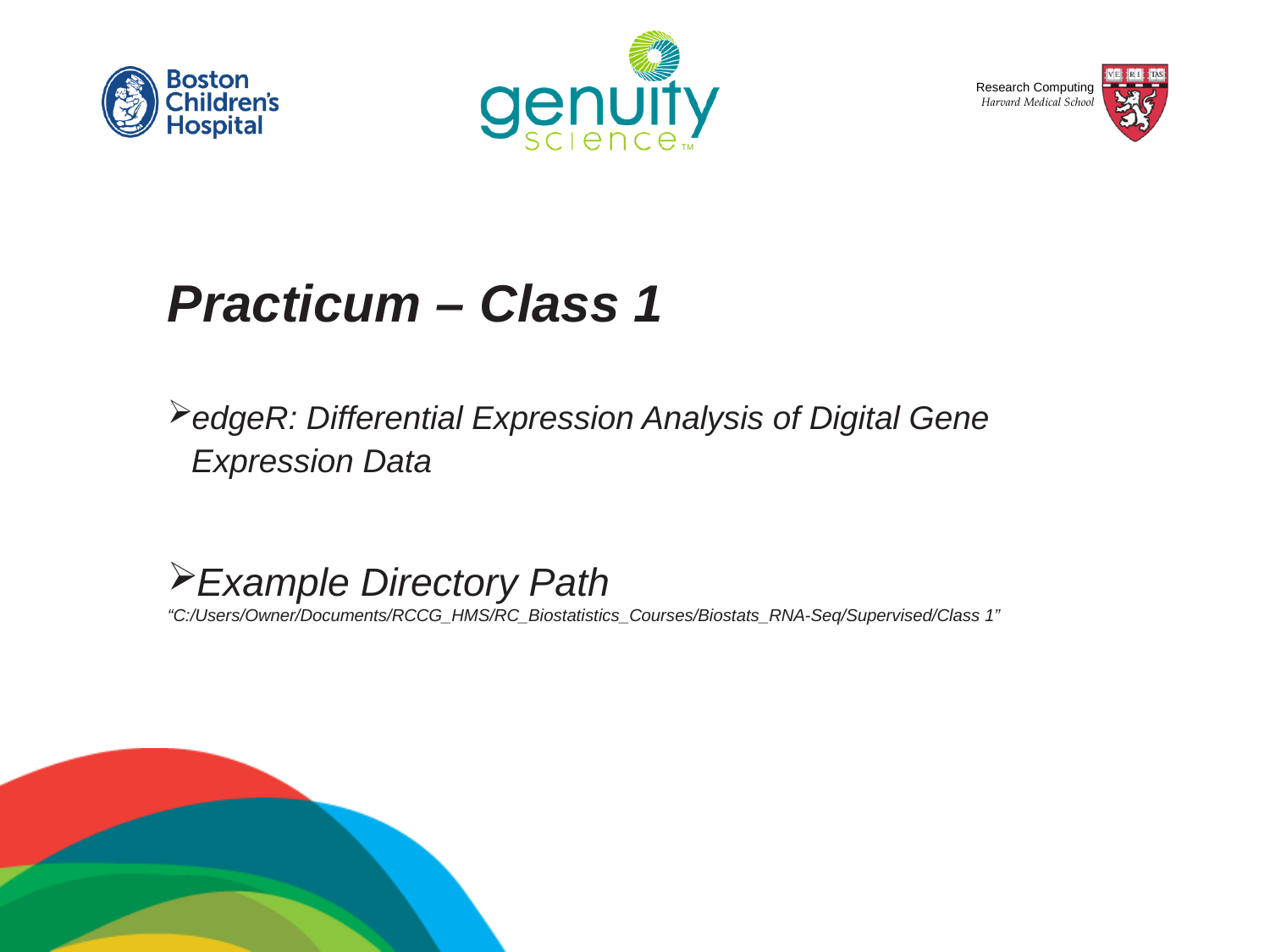

Practicum – Class 1

edgeR: Differential Expression Analysis of Digital Gene Expression Data

Example Directory Path
“C:/Users/Owner/Documents/RCCG_HMS/RC_Biostatistics_Courses/Biostats_RNA-Seq/Supervised/Class 1”